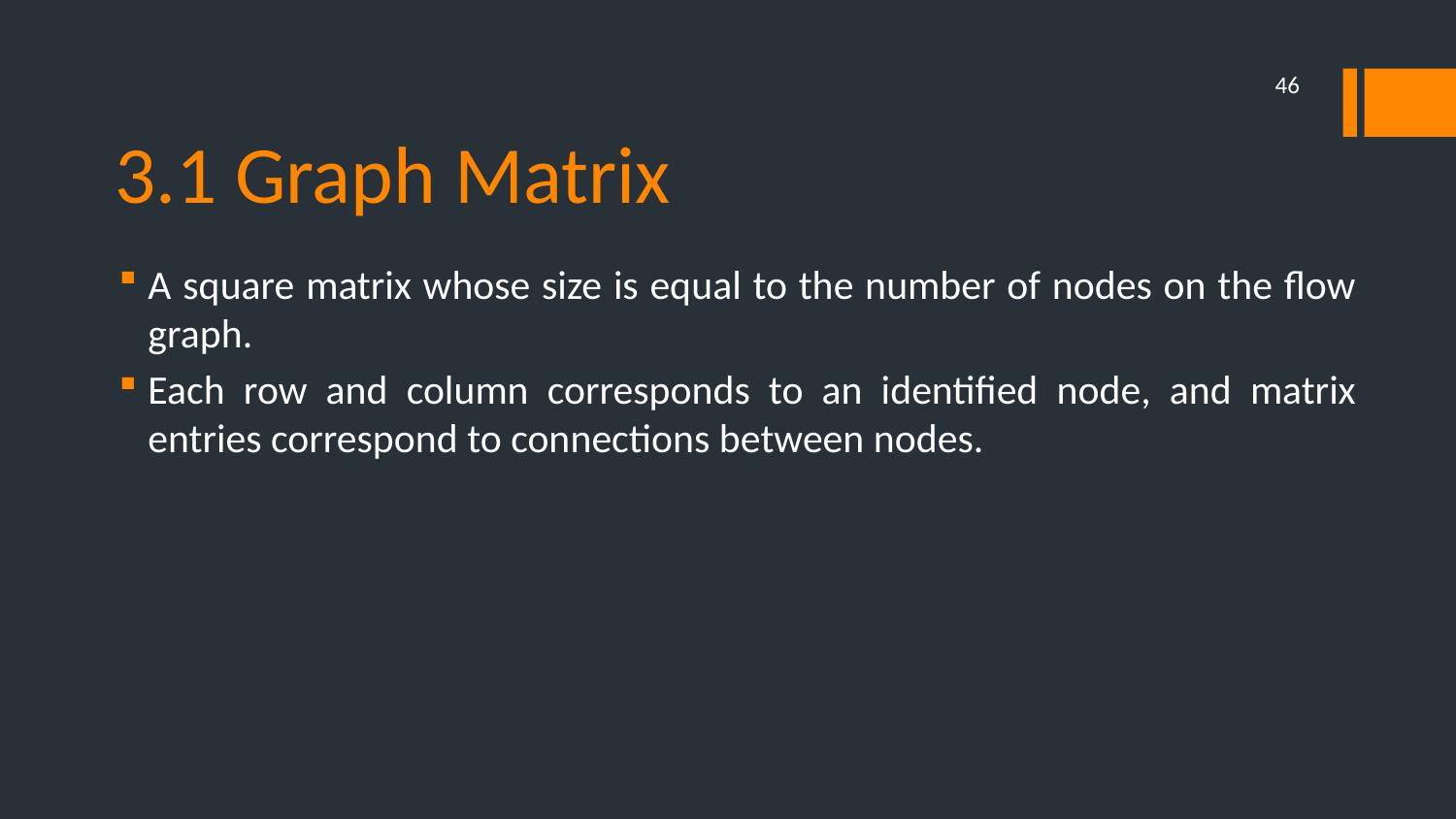

46
# 3.1 Graph Matrix
A square matrix whose size is equal to the number of nodes on the flow graph.
Each row and column corresponds to an identified node, and matrix entries correspond to connections between nodes.